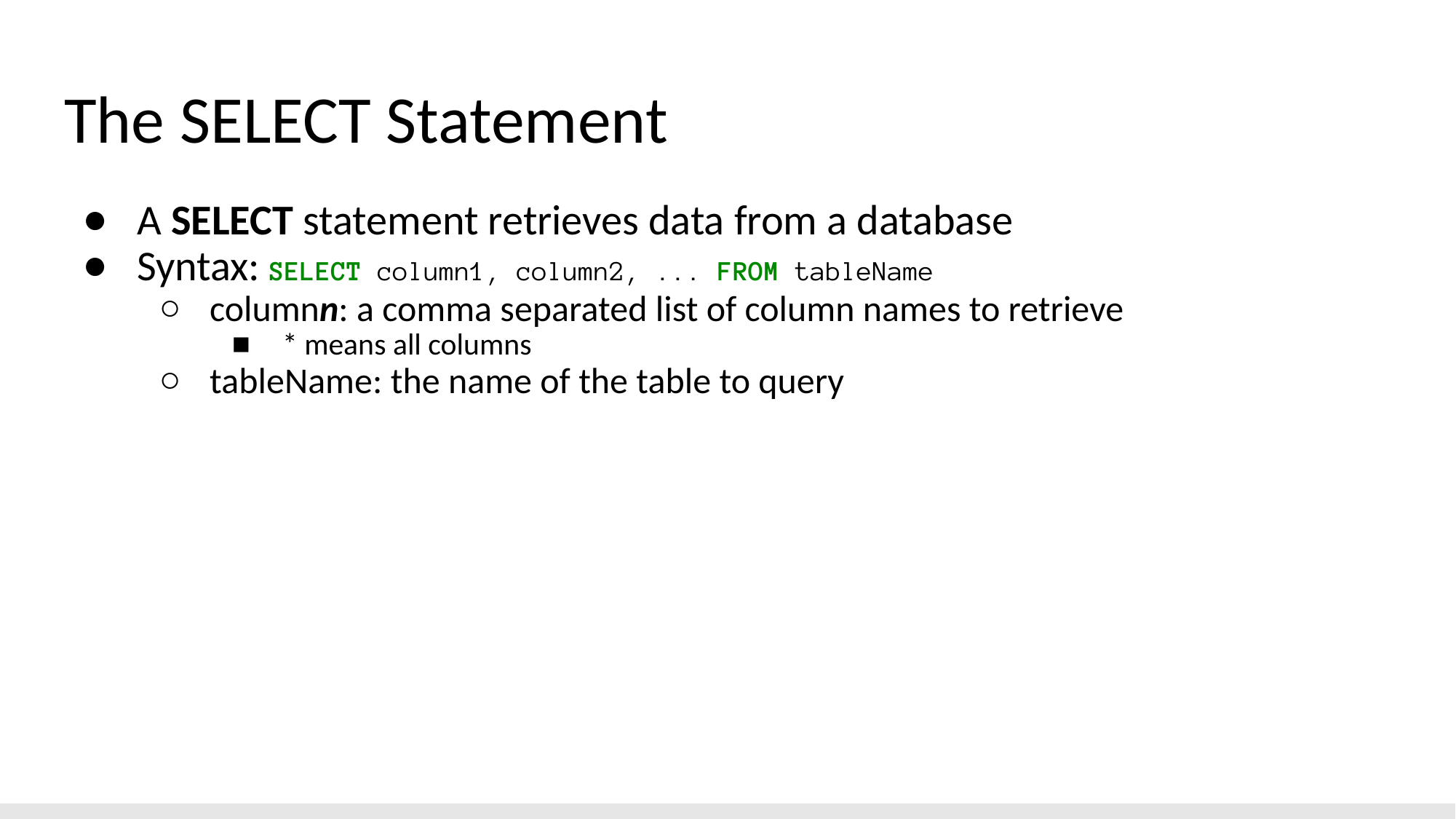

# The SELECT Statement
A SELECT statement retrieves data from a database
Syntax: SELECT column1, column2, ... FROM tableName
columnn: a comma separated list of column names to retrieve
* means all columns
tableName: the name of the table to query